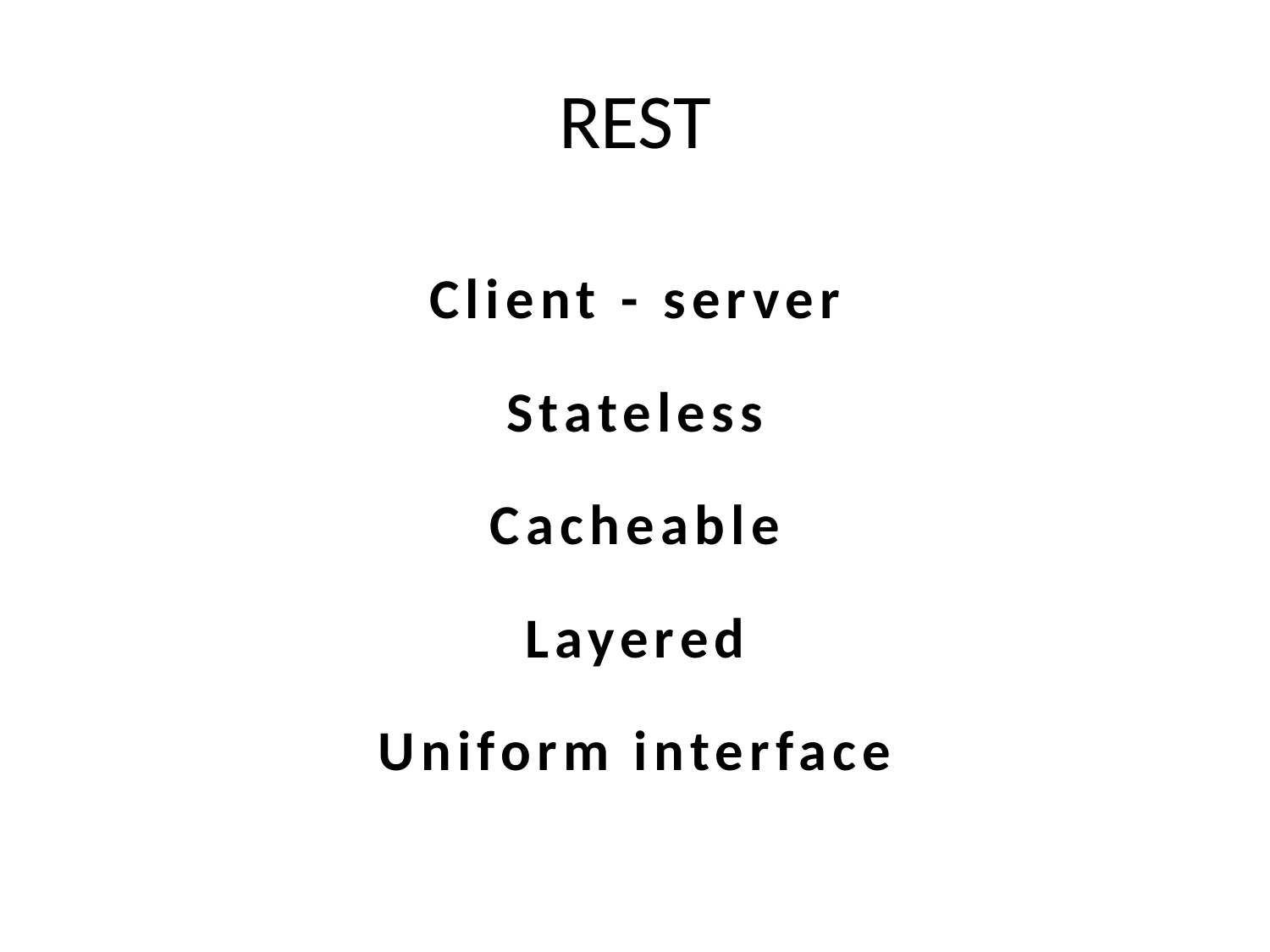

# REST
Client - server
Stateless
Cacheable
Layered
Uniform interface